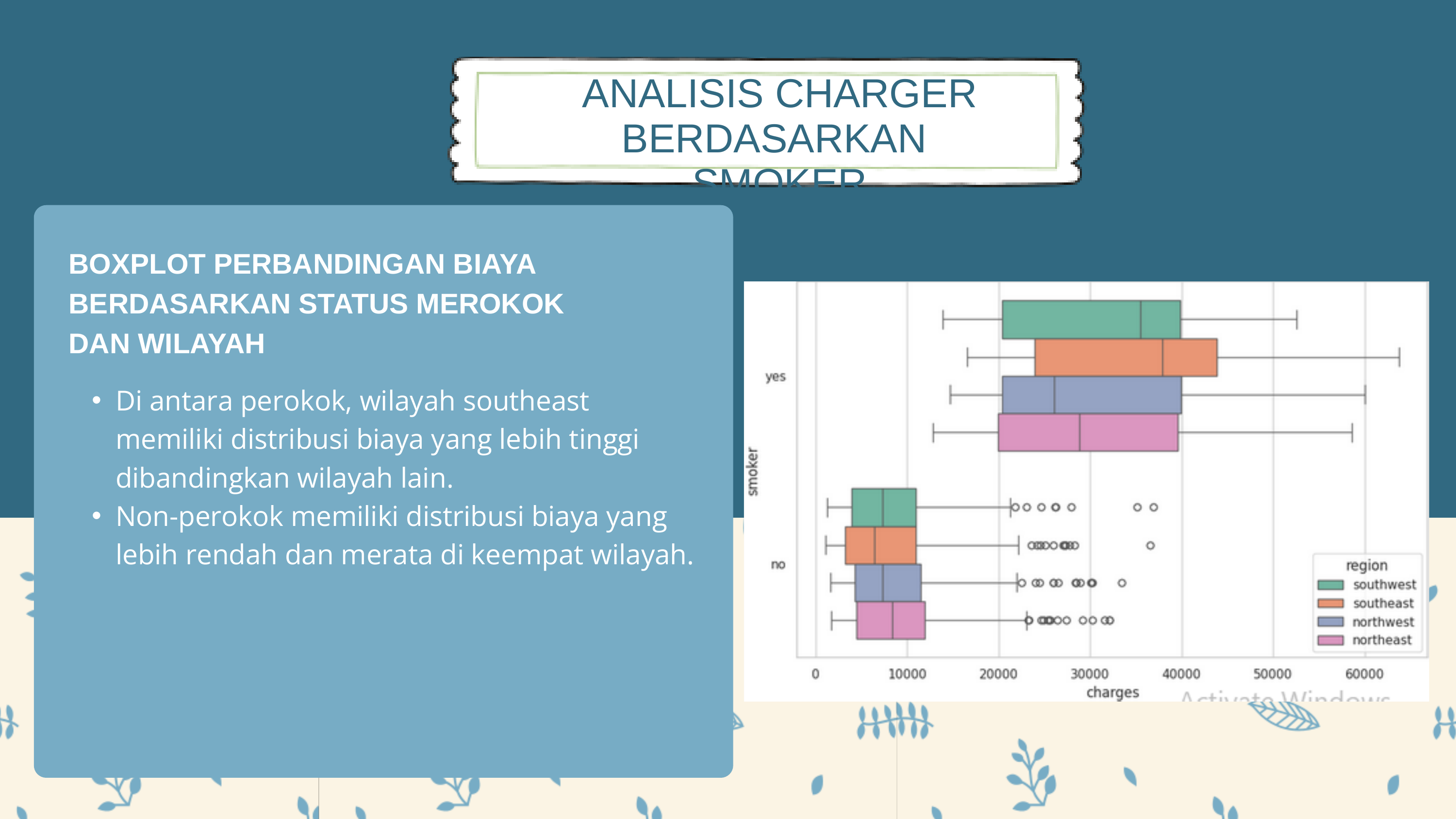

ANALISIS CHARGER BERDASARKAN
SMOKER

BOXPLOT PERBANDINGAN BIAYA BERDASARKAN STATUS MEROKOK DAN WILAYAH

Di antara perokok, wilayah southeast memiliki distribusi biaya yang lebih tinggi dibandingkan wilayah lain.
Non-perokok memiliki distribusi biaya yang lebih rendah dan merata di keempat wilayah.